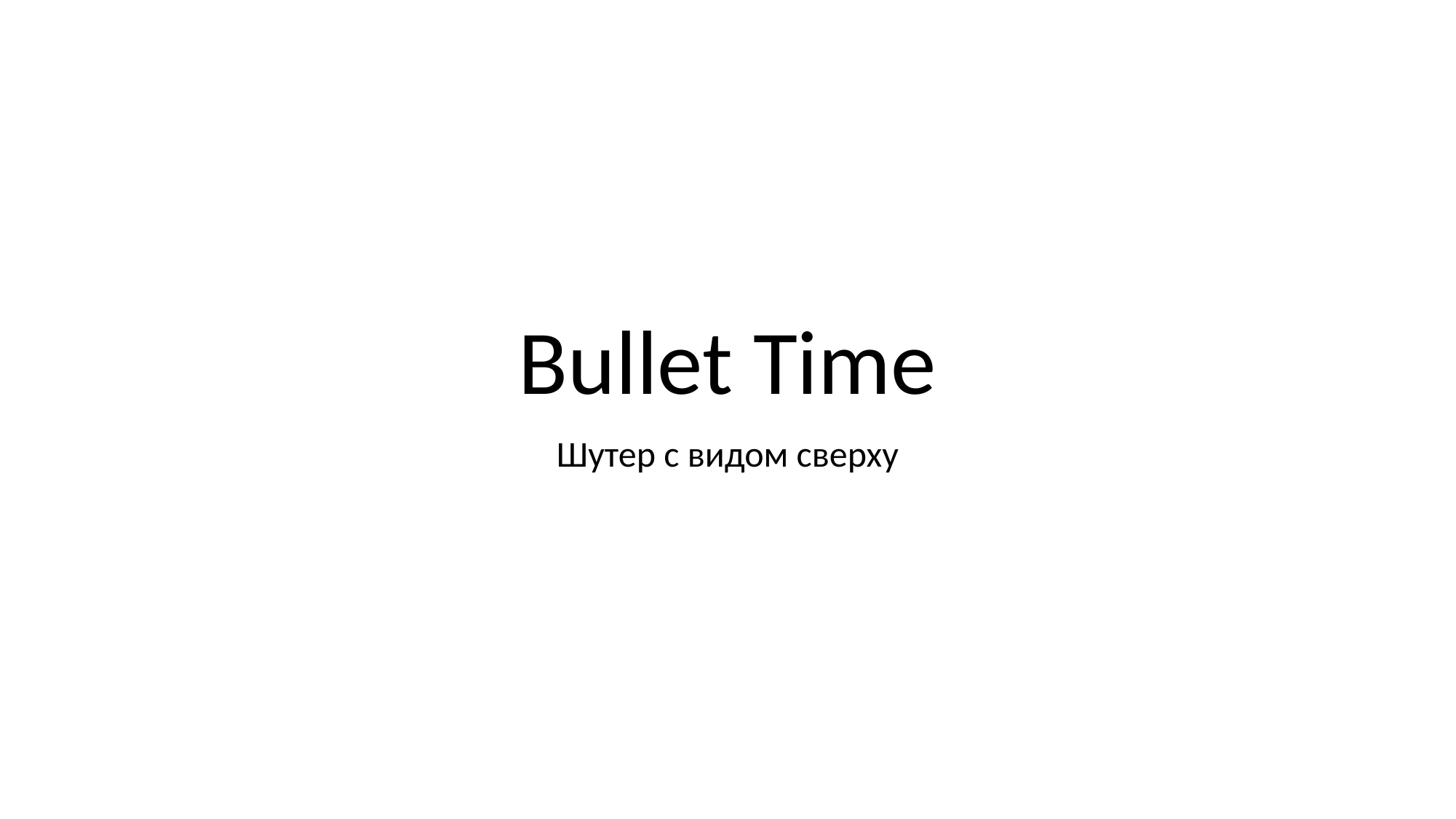

# Bullet Time
Шутер с видом сверху